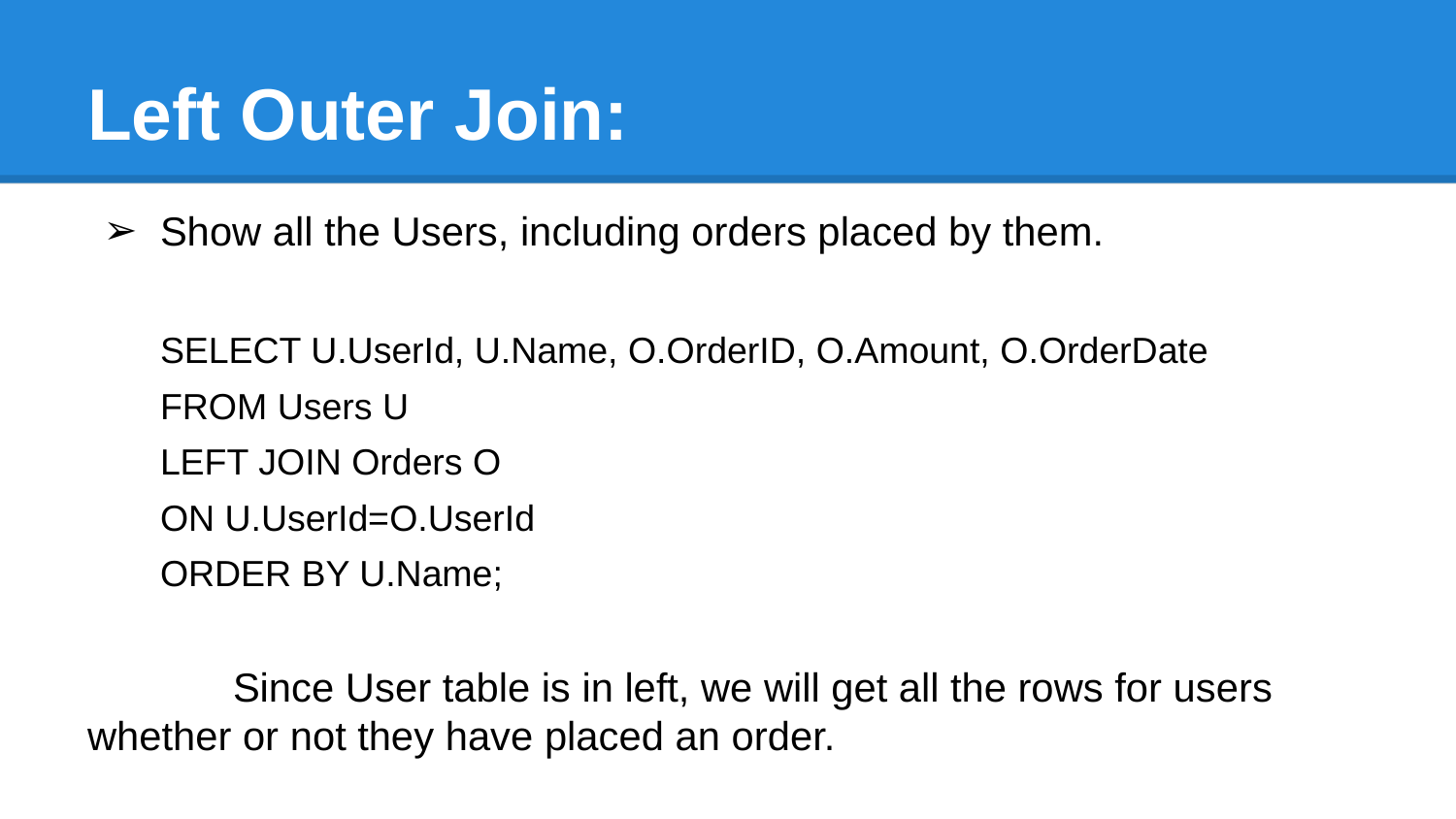

# Left Outer Join:
Show all the Users, including orders placed by them.

SELECT U.UserId, U.Name, O.OrderID, O.Amount, O.OrderDate
FROM Users U
LEFT JOIN Orders O
ON U.UserId=O.UserId
ORDER BY U.Name;

	Since User table is in left, we will get all the rows for users whether or not they have placed an order.